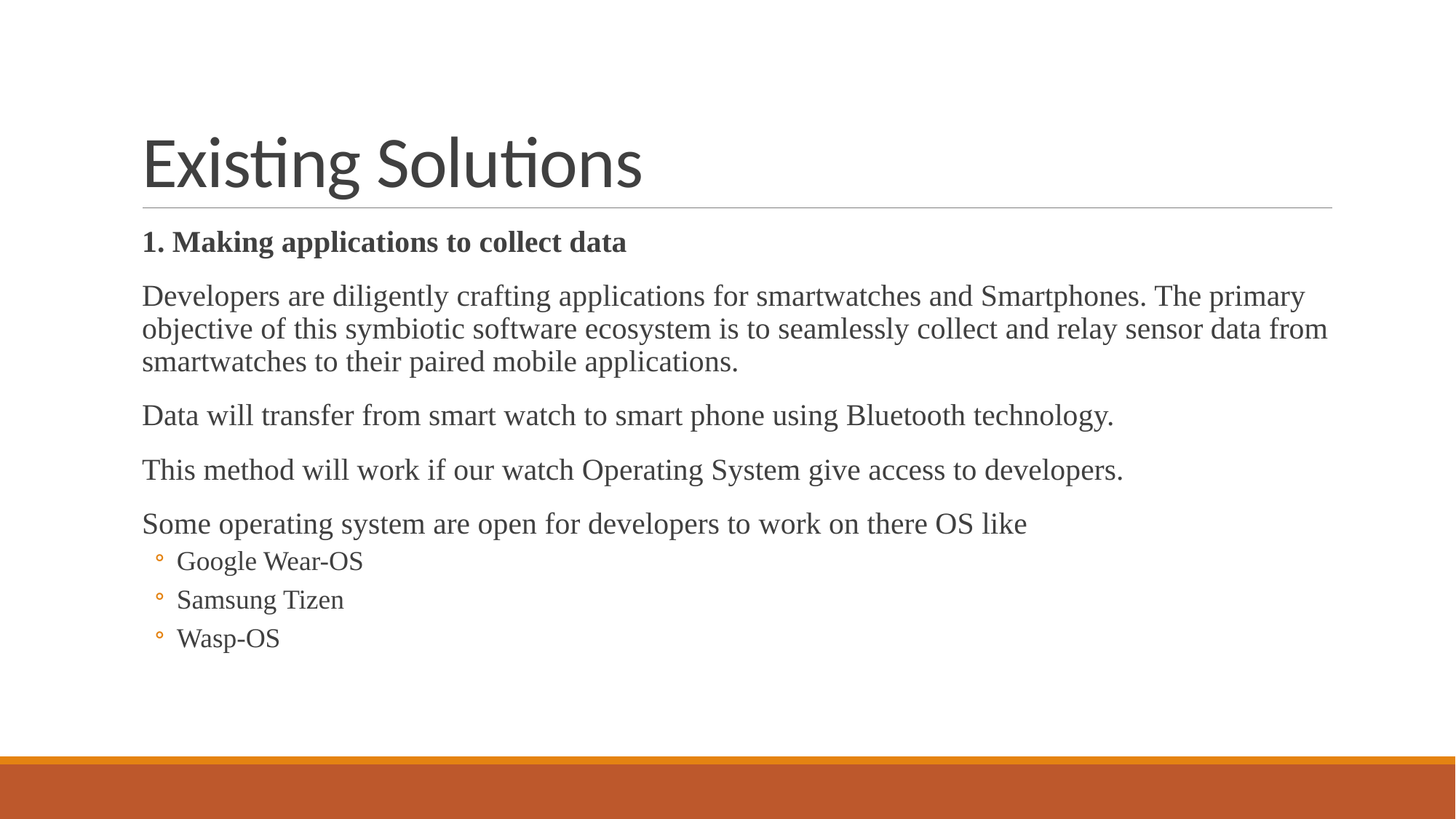

# Existing Solutions
1. Making applications to collect data
Developers are diligently crafting applications for smartwatches and Smartphones. The primary objective of this symbiotic software ecosystem is to seamlessly collect and relay sensor data from smartwatches to their paired mobile applications.
Data will transfer from smart watch to smart phone using Bluetooth technology.
This method will work if our watch Operating System give access to developers.
Some operating system are open for developers to work on there OS like
Google Wear-OS
Samsung Tizen
Wasp-OS